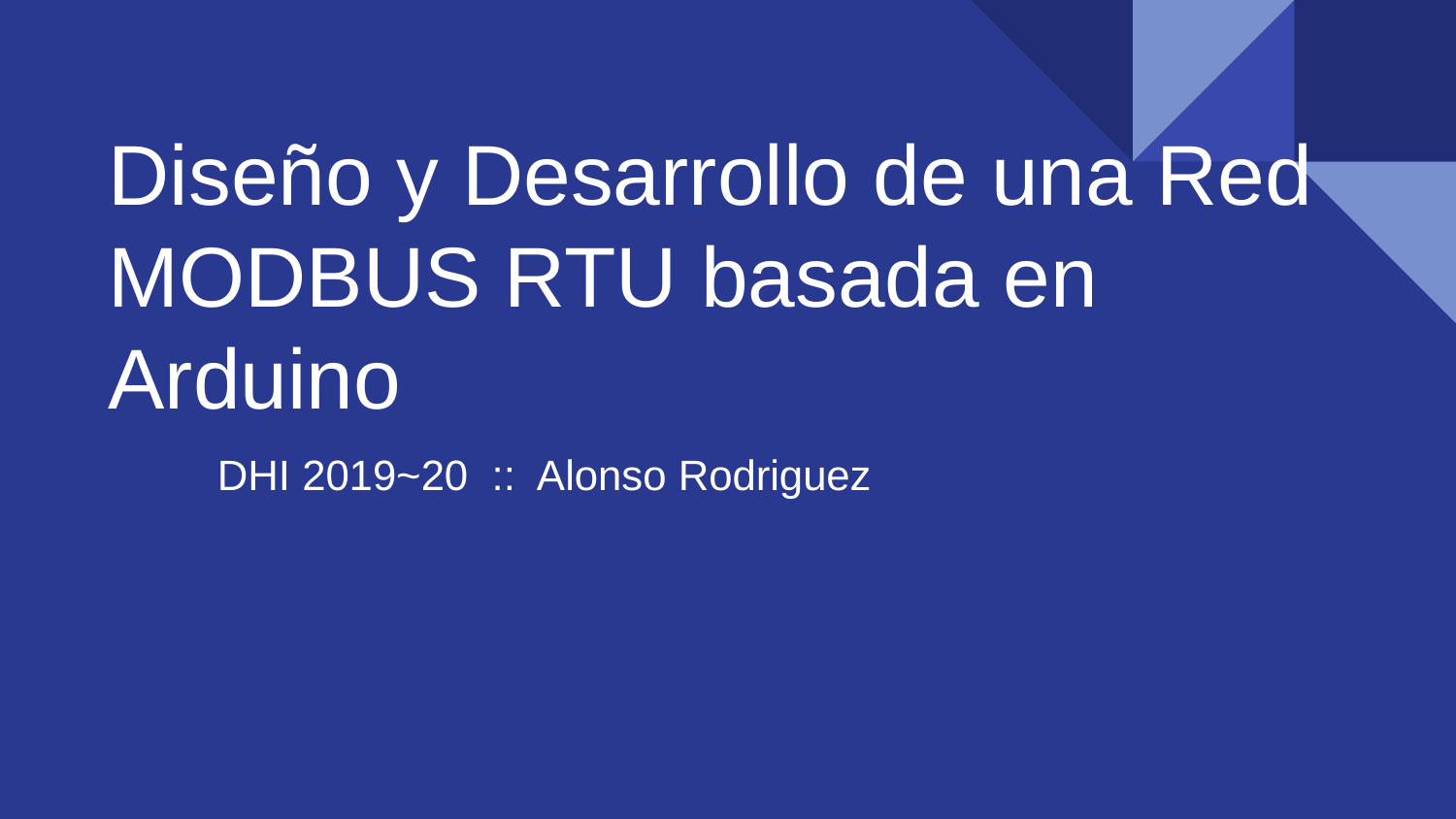

# Diseño y Desarrollo de una Red MODBUS RTU basada en Arduino
DHI 2019~20  ::  Alonso Rodriguez